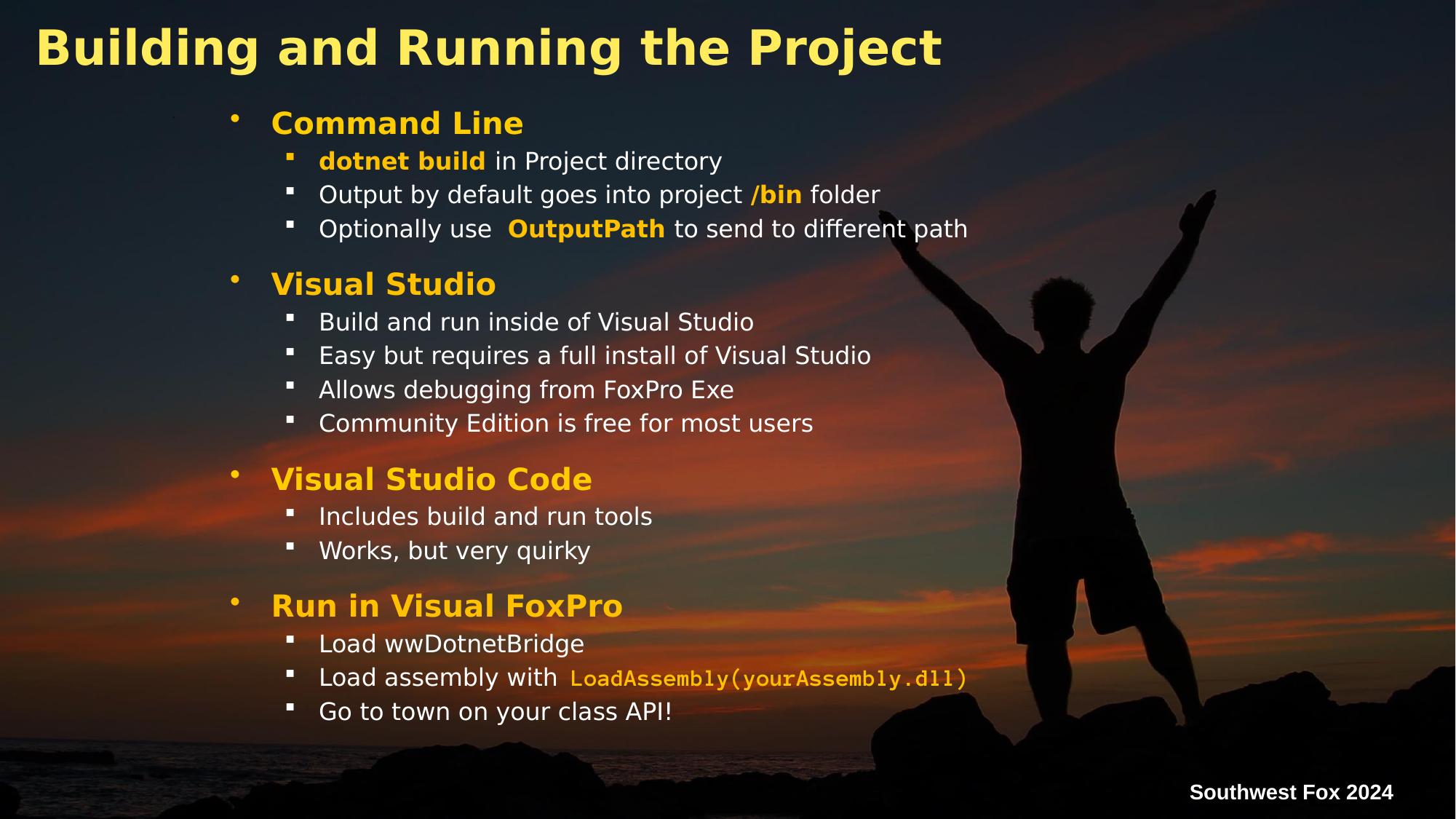

# Building and Running the Project
Command Line
dotnet build in Project directory
Output by default goes into project /bin folder
Optionally use  OutputPath to send to different path
Visual Studio
Build and run inside of Visual Studio
Easy but requires a full install of Visual Studio
Allows debugging from FoxPro Exe
Community Edition is free for most users
Visual Studio Code
Includes build and run tools
Works, but very quirky
Run in Visual FoxPro
Load wwDotnetBridge
Load assembly with LoadAssembly(yourAssembly.dll)
Go to town on your class API!